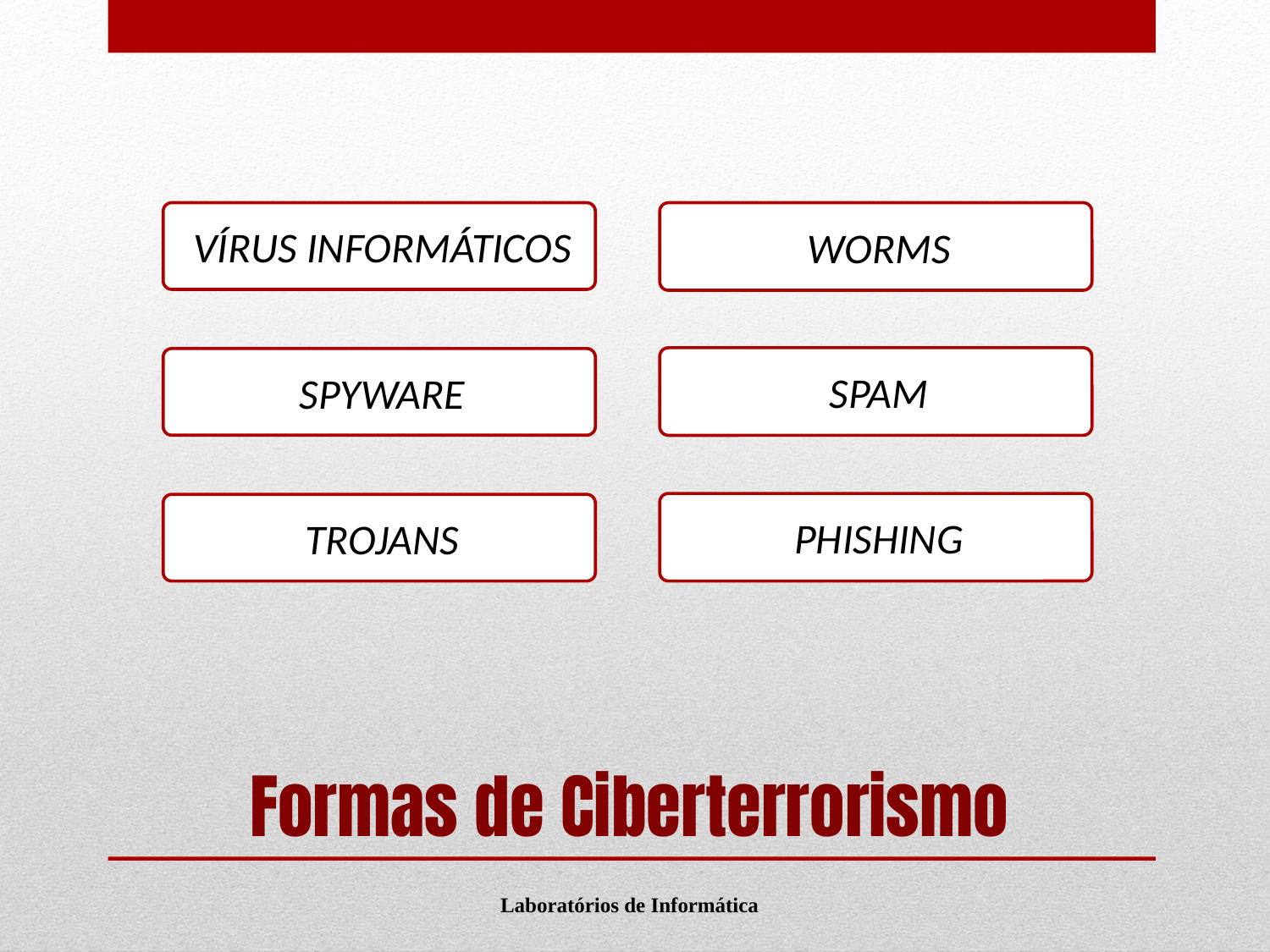

VÍRUS INFORMÁTICOS

WORMS

SPAM

SPYWARE

PHISHING

TROJANS
# Formas de Ciberterrorismo
Laboratórios de Informática